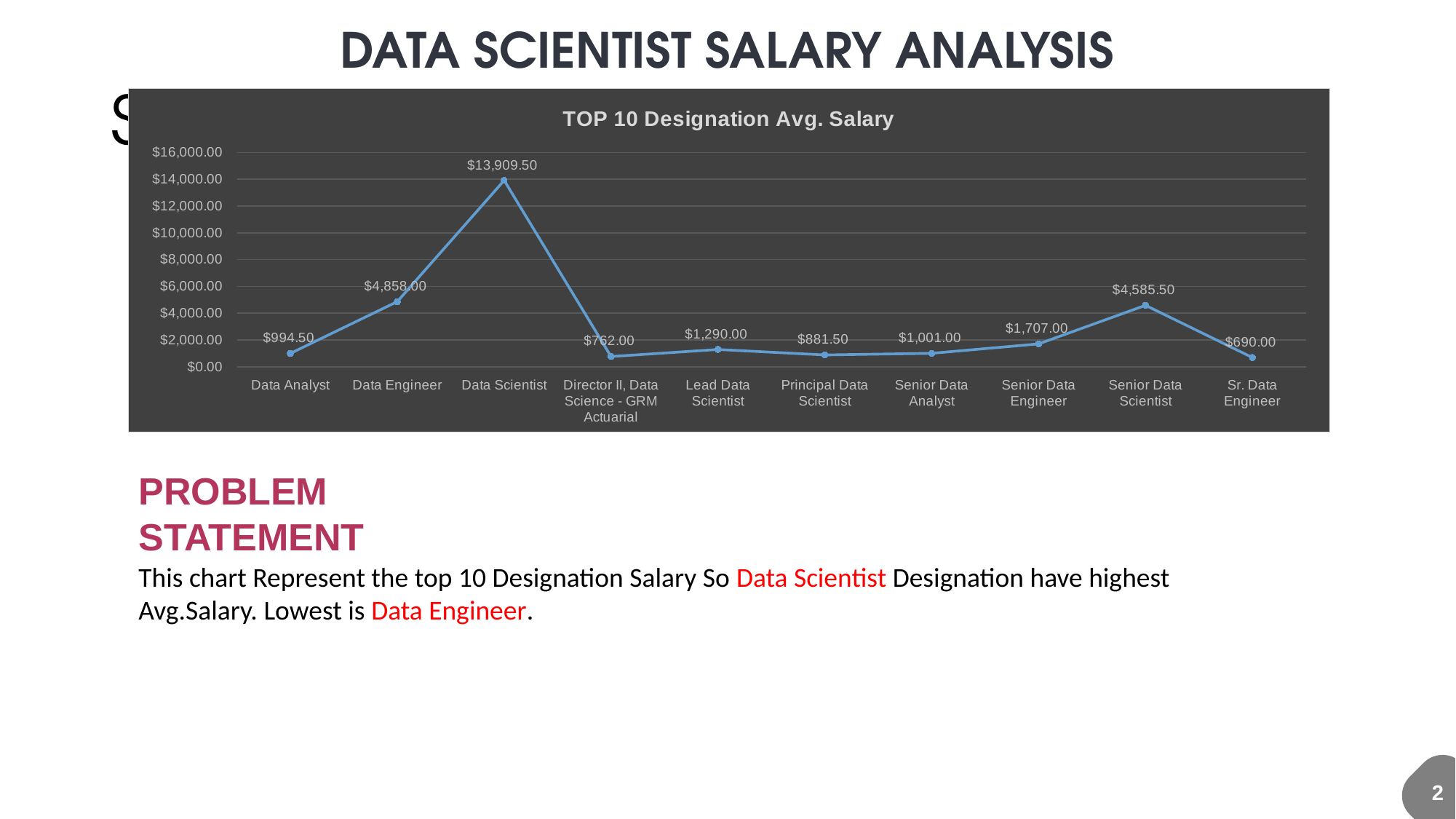

DATA SCIENTIST SALARY ANALYSIS
# Slide 2

### Chart: TOP 10 Designation Avg. Salary

| Category | Total |
|---|---|
| Data Analyst | 994.5 |
| Data Engineer | 4858.0 |
| Data Scientist | 13909.5 |
| Director II, Data Science - GRM Actuarial | 762.0 |
| Lead Data Scientist | 1290.0 |
| Principal Data Scientist | 881.5 |
| Senior Data Analyst | 1001.0 |
| Senior Data Engineer | 1707.0 |
| Senior Data Scientist | 4585.5 |
| Sr. Data Engineer | 690.0 |
PROBLEM STATEMENT

This chart Represent the top 10 Designation Salary So Data Scientist Designation have highest Avg.Salary. Lowest is Data Engineer.

2